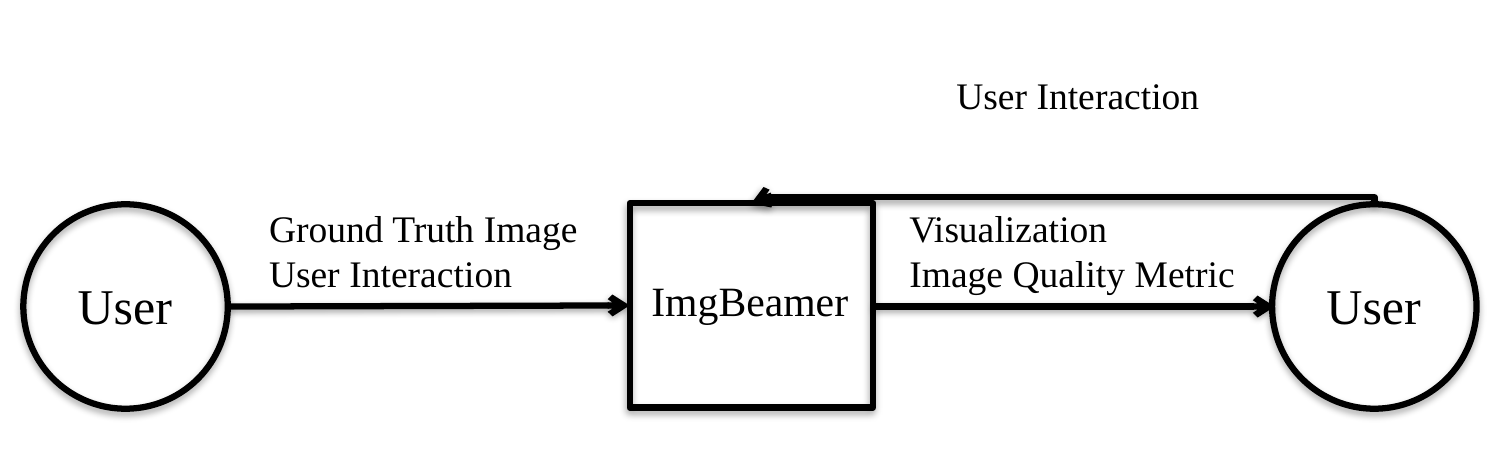

User Interaction
Ground Truth Image
User Interaction
Visualization
Image Quality Metric
`
ImgBeamer

User

User